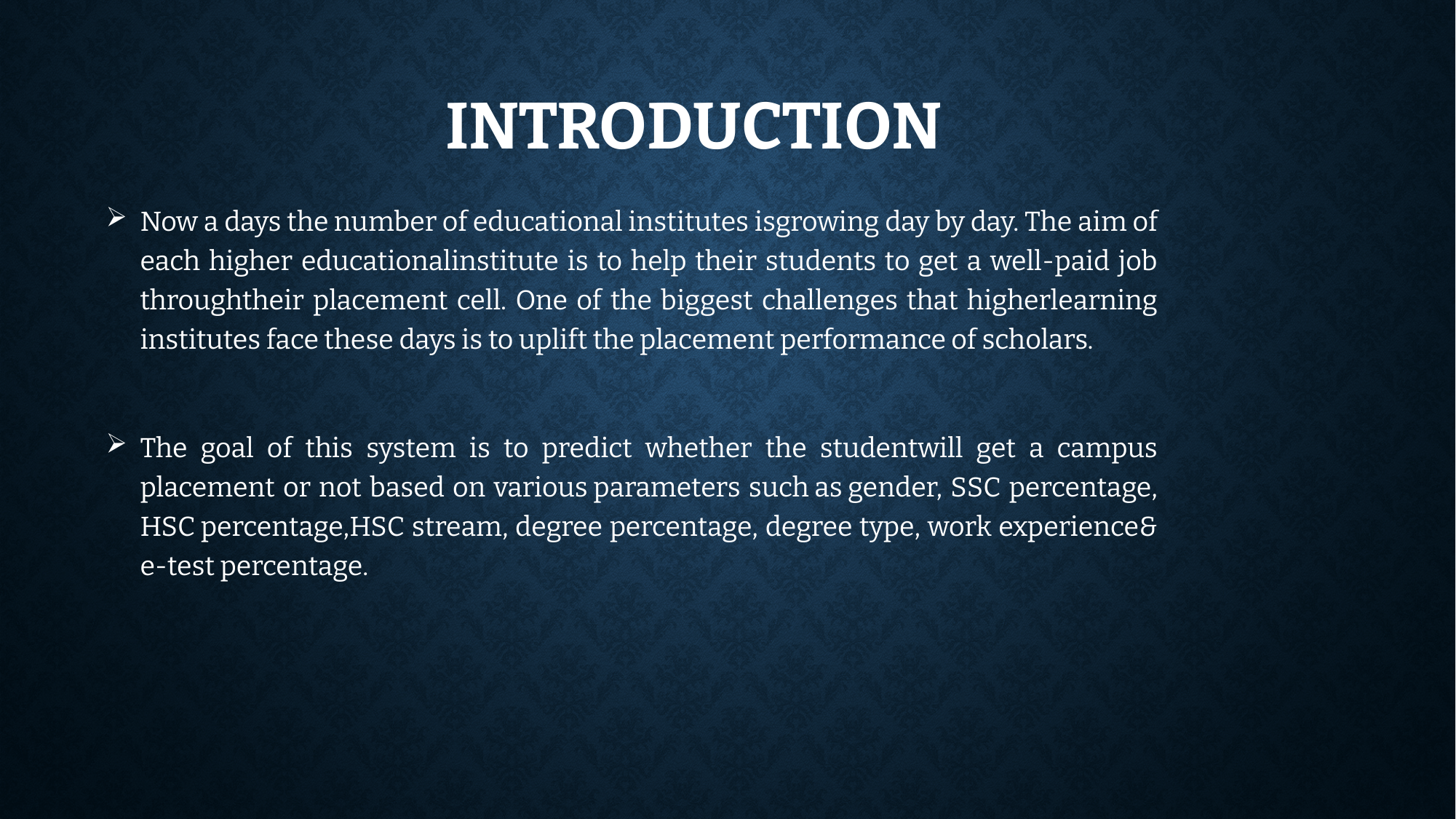

# Introduction
Now a days the number of educational institutes isgrowing day by day. The aim of each higher educationalinstitute is to help their students to get a well-paid job throughtheir placement cell. One of the biggest challenges that higherlearning institutes face these days is to uplift the placement performance of scholars.

The goal of this system is to predict whether the studentwill get a campus placement or not based on various parameters such as gender, SSC percentage, HSC percentage,HSC stream, degree percentage, degree type, work experience& e-test percentage.